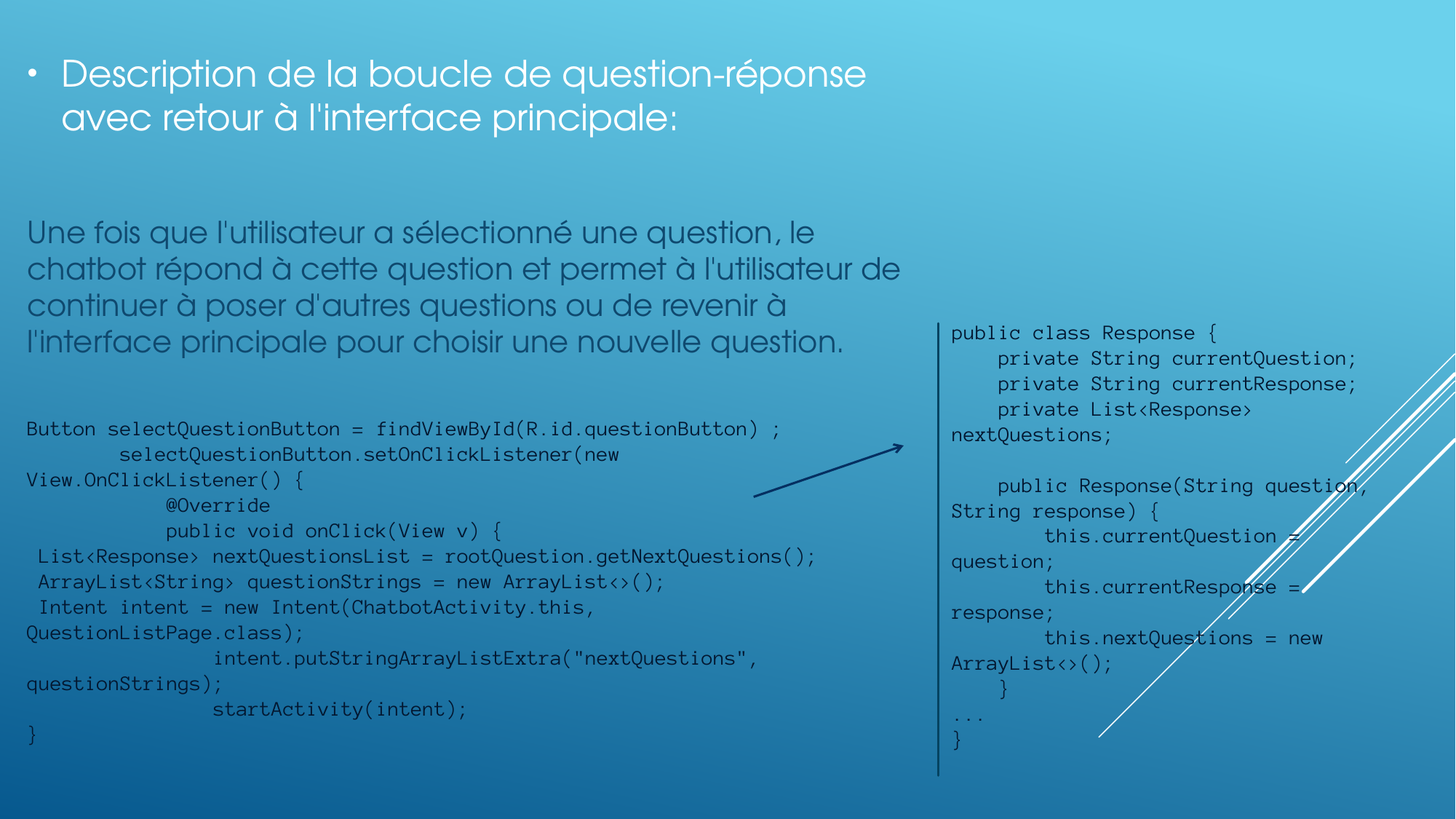

Description de la boucle de question-réponse avec retour à l'interface principale:

Une fois que l'utilisateur a sélectionné une question, le chatbot répond à cette question et permet à l'utilisateur de continuer à poser d'autres questions ou de revenir à l'interface principale pour choisir une nouvelle question.
public class Response {
    private String currentQuestion;
    private String currentResponse;
    private List<Response> nextQuestions;

    public Response(String question, String response) {
        this.currentQuestion = question;
        this.currentResponse = response;
        this.nextQuestions = new ArrayList<>();
    }
...
}
Button selectQuestionButton = findViewById(R.id.questionButton) ;
        selectQuestionButton.setOnClickListener(new View.OnClickListener() {
            @Override
            public void onClick(View v) {
 List<Response> nextQuestionsList = rootQuestion.getNextQuestions();
 ArrayList<String> questionStrings = new ArrayList<>();
 Intent intent = new Intent(ChatbotActivity.this,   QuestionListPage.class);
                intent.putStringArrayListExtra("nextQuestions", questionStrings);
                startActivity(intent);
}